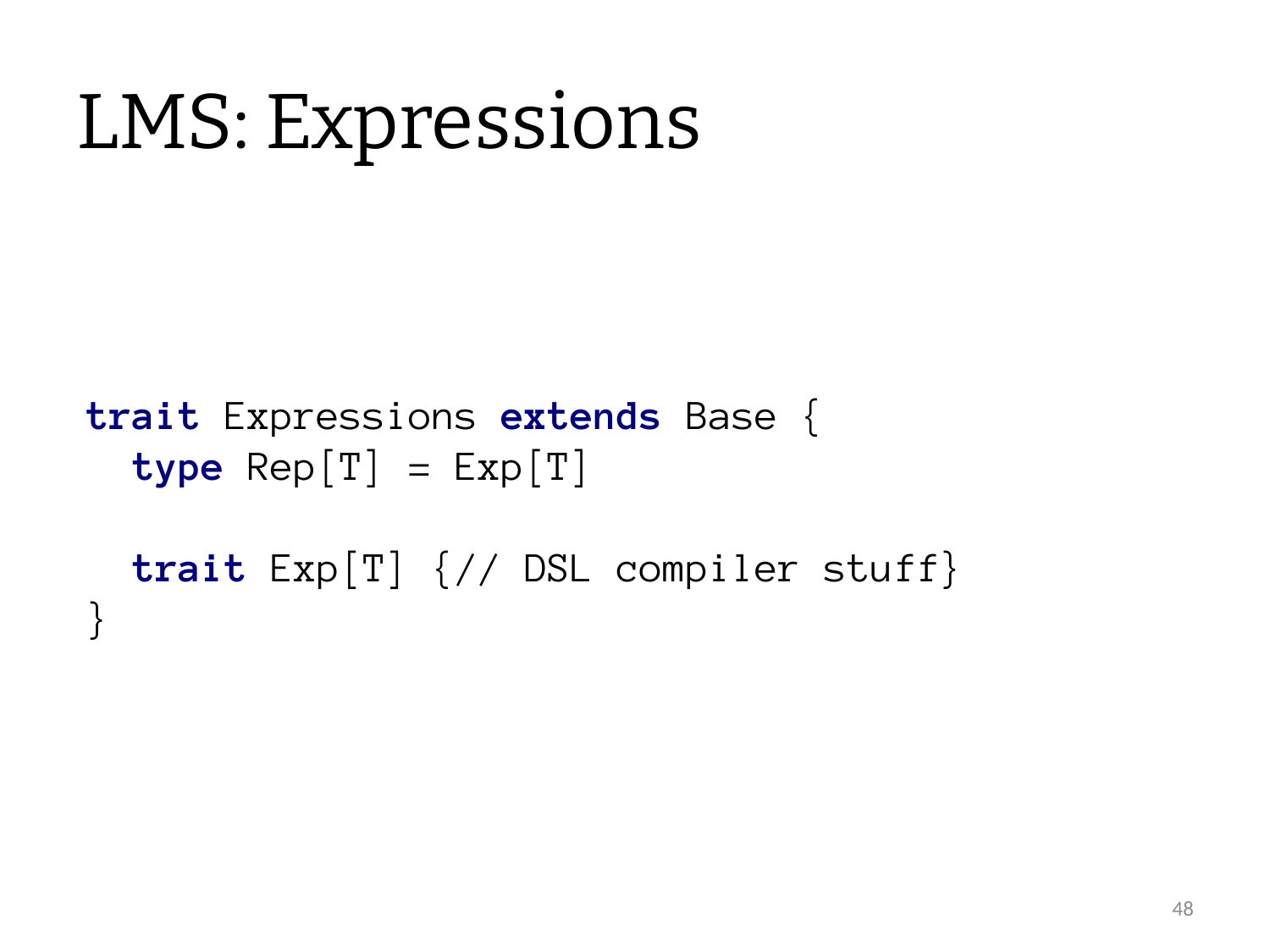

# LMS: Expressions
trait Expressions extends Base {
  type Rep[T] = Exp[T]

  trait Exp[T] {// DSL compiler stuff}
}
48